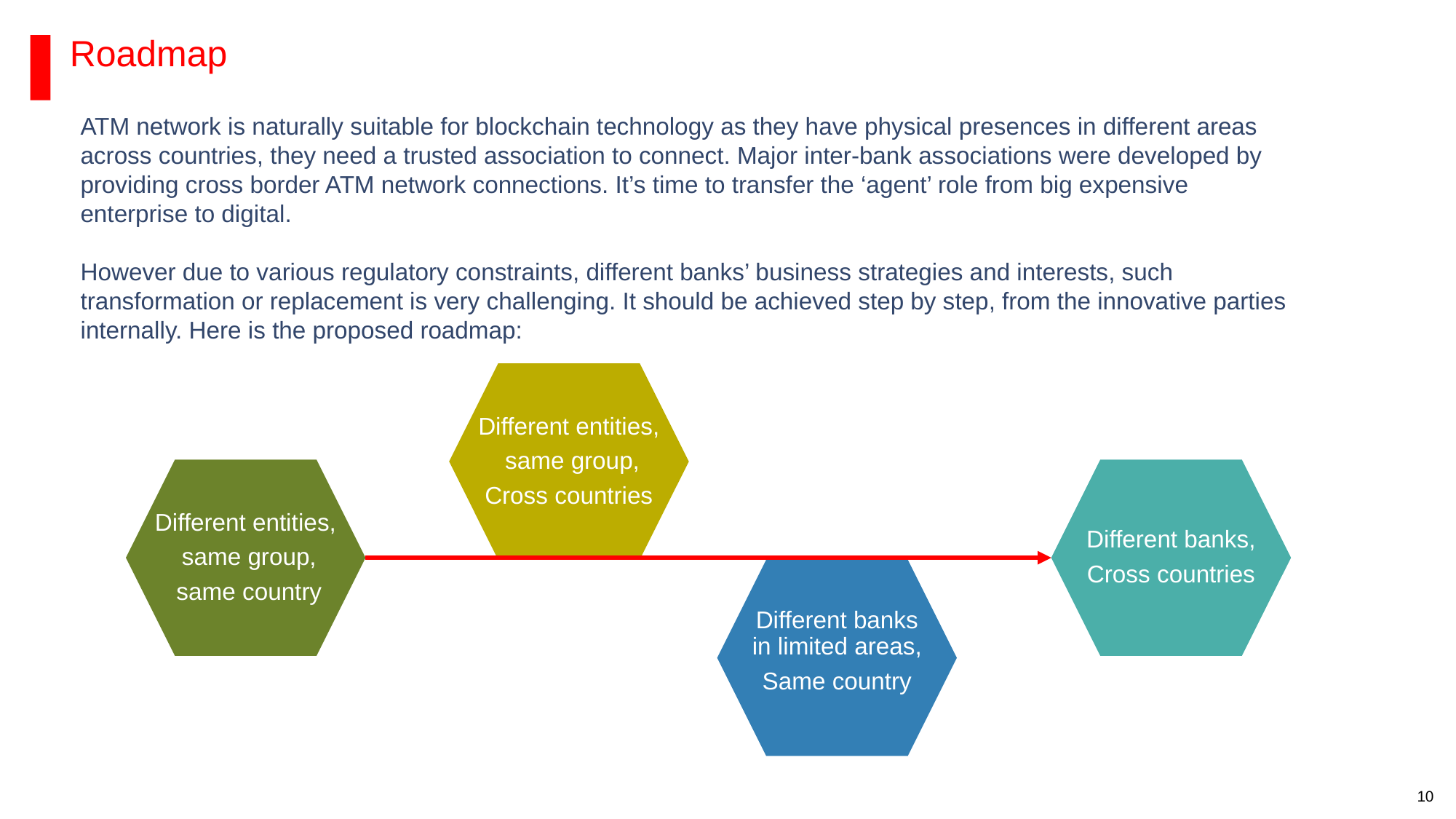

Roadmap
ATM network is naturally suitable for blockchain technology as they have physical presences in different areas across countries, they need a trusted association to connect. Major inter-bank associations were developed by providing cross border ATM network connections. It’s time to transfer the ‘agent’ role from big expensive enterprise to digital.

However due to various regulatory constraints, different banks’ business strategies and interests, such transformation or replacement is very challenging. It should be achieved step by step, from the innovative parties internally. Here is the proposed roadmap:

Different entities,
 same group,
Cross countries

Different banks,
Cross countries

Different entities,
 same group,
 same country

Different banks in limited areas,
Same country

RESTRICTED